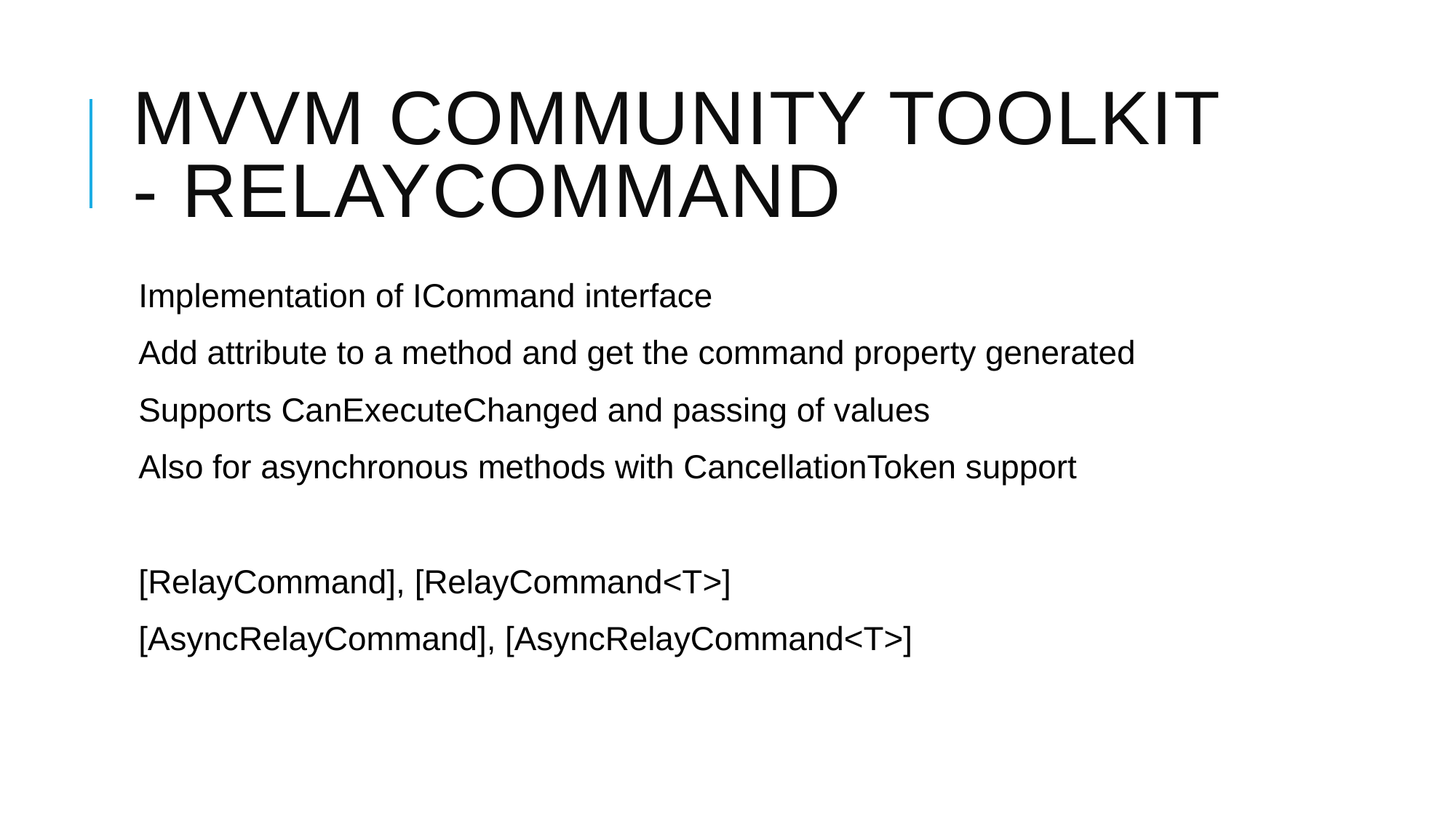

# MVVM Community Toolkit - RelayCommand
Implementation of ICommand interface
Add attribute to a method and get the command property generated
Supports CanExecuteChanged and passing of values
Also for asynchronous methods with CancellationToken support

[RelayCommand], [RelayCommand<T>]
[AsyncRelayCommand], [AsyncRelayCommand<T>]